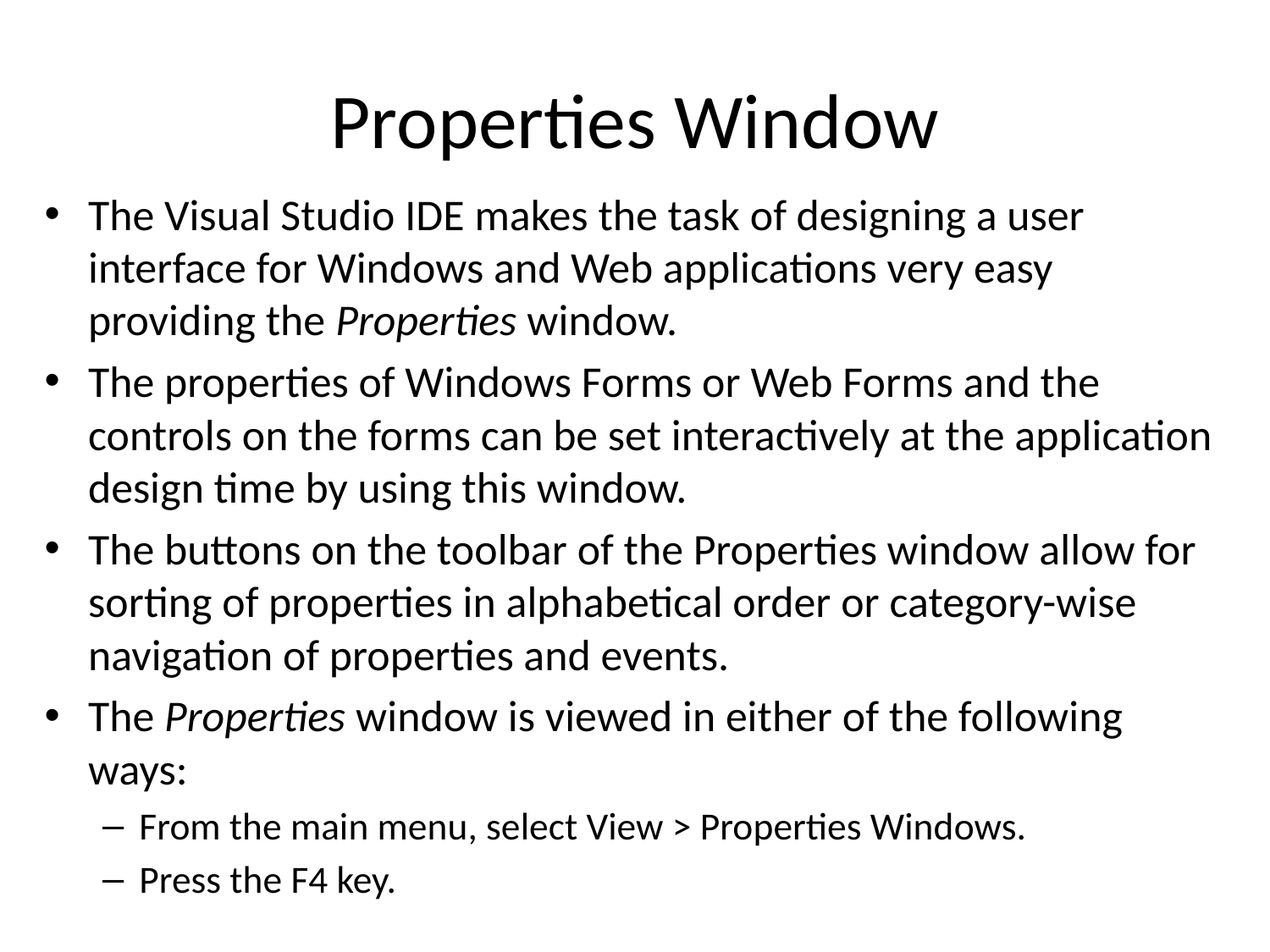

# Properties Window
The Visual Studio IDE makes the task of designing a user interface for Windows and Web applications very easy providing the Properties window.
The properties of Windows Forms or Web Forms and the controls on the forms can be set interactively at the application design time by using this window.
The buttons on the toolbar of the Properties window allow for sorting of properties in alphabetical order or category-wise navigation of properties and events.
The Properties window is viewed in either of the following ways:
From the main menu, select View > Properties Windows.
Press the F4 key.